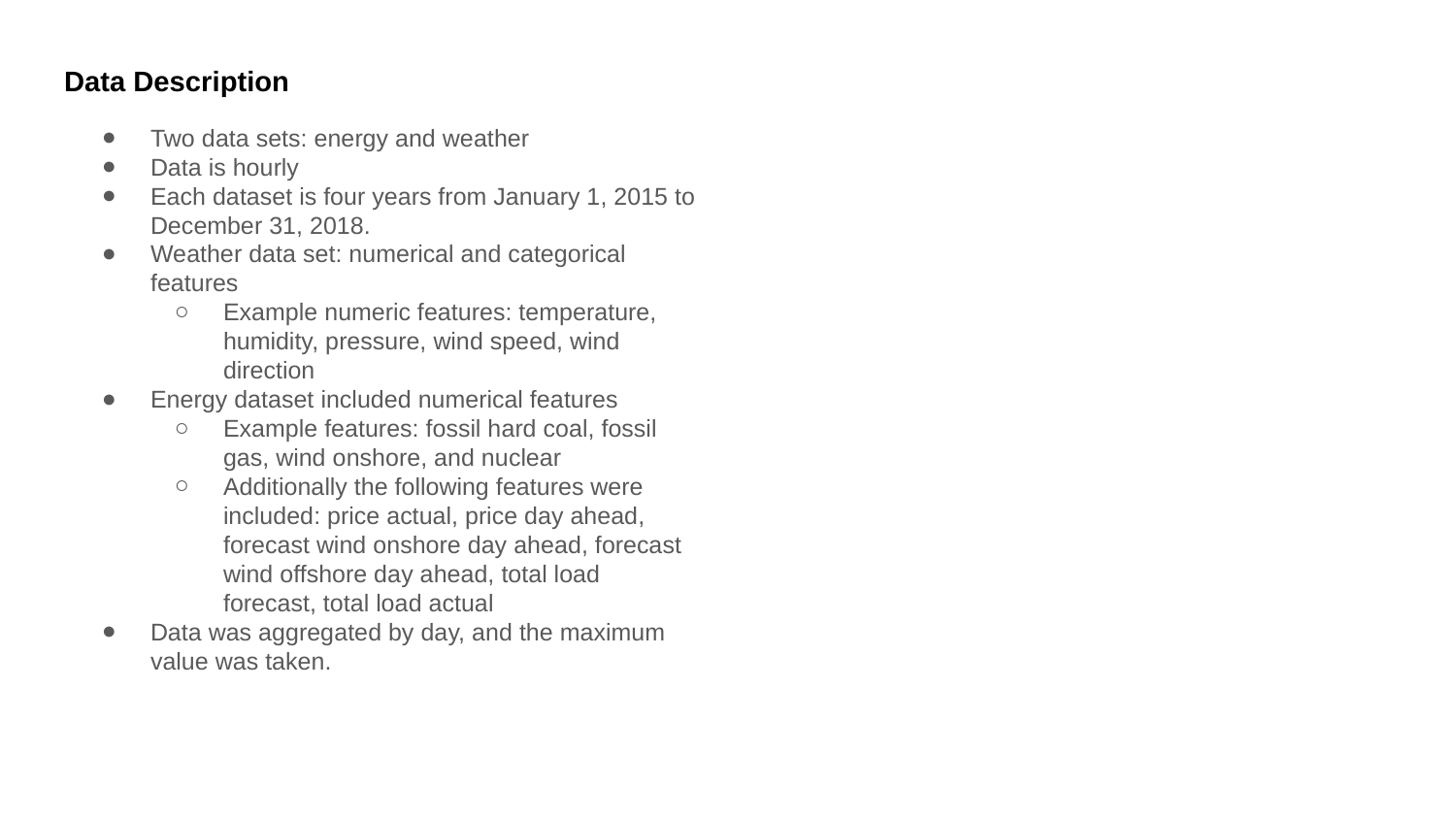

Data Description

Two data sets: energy and weather
Data is hourly
Each dataset is four years from January 1, 2015 to December 31, 2018.
Weather data set: numerical and categorical features
Example numeric features: temperature, humidity, pressure, wind speed, wind direction
Energy dataset included numerical features
Example features: fossil hard coal, fossil gas, wind onshore, and nuclear
Additionally the following features were included: price actual, price day ahead, forecast wind onshore day ahead, forecast wind offshore day ahead, total load forecast, total load actual
Data was aggregated by day, and the maximum value was taken.